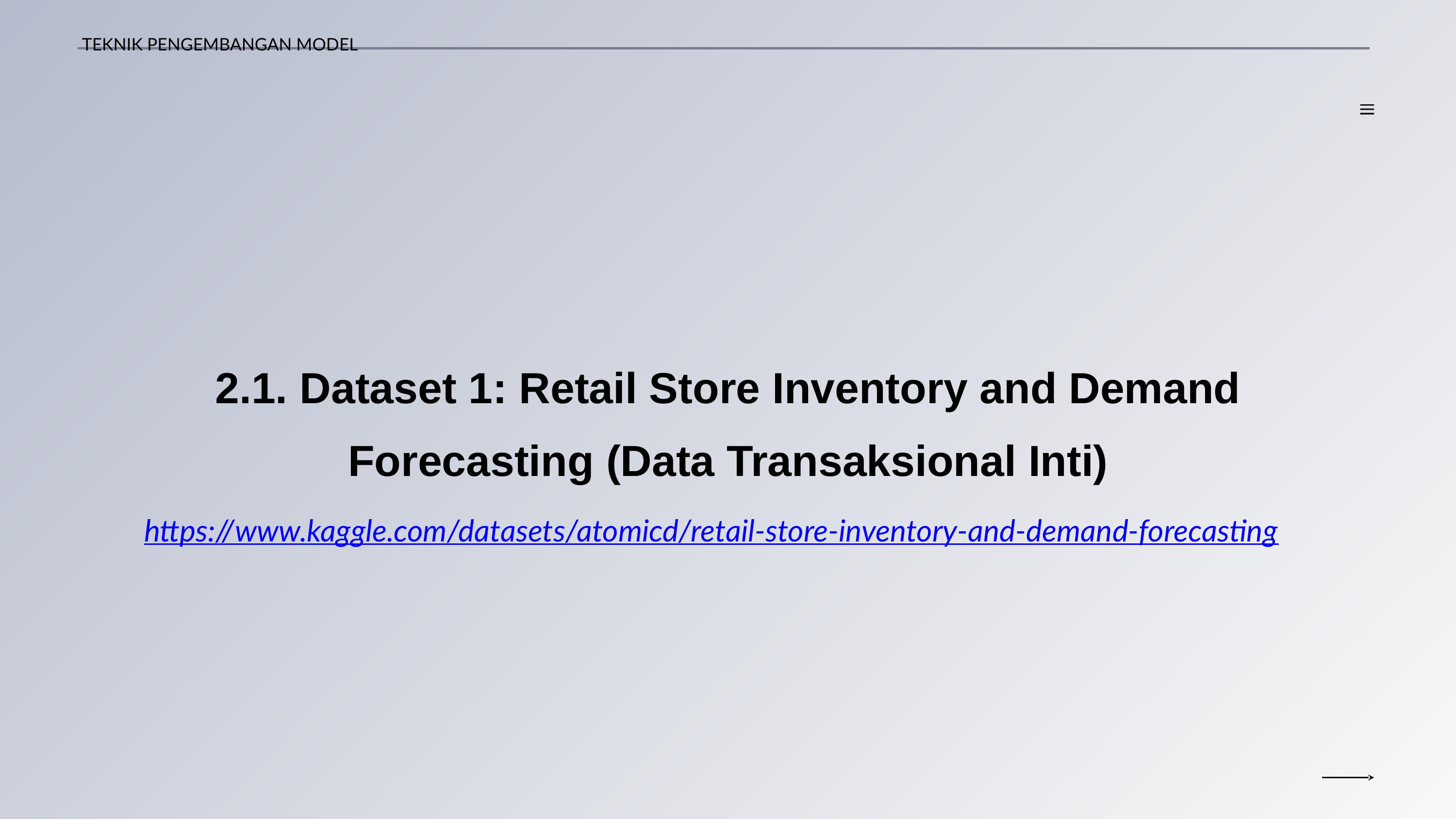

TEKNIK PENGEMBANGAN MODEL

2.1. Dataset 1: Retail Store Inventory and Demand Forecasting (Data Transaksional Inti)

https://www.kaggle.com/datasets/atomicd/retail-store-inventory-and-demand-forecasting